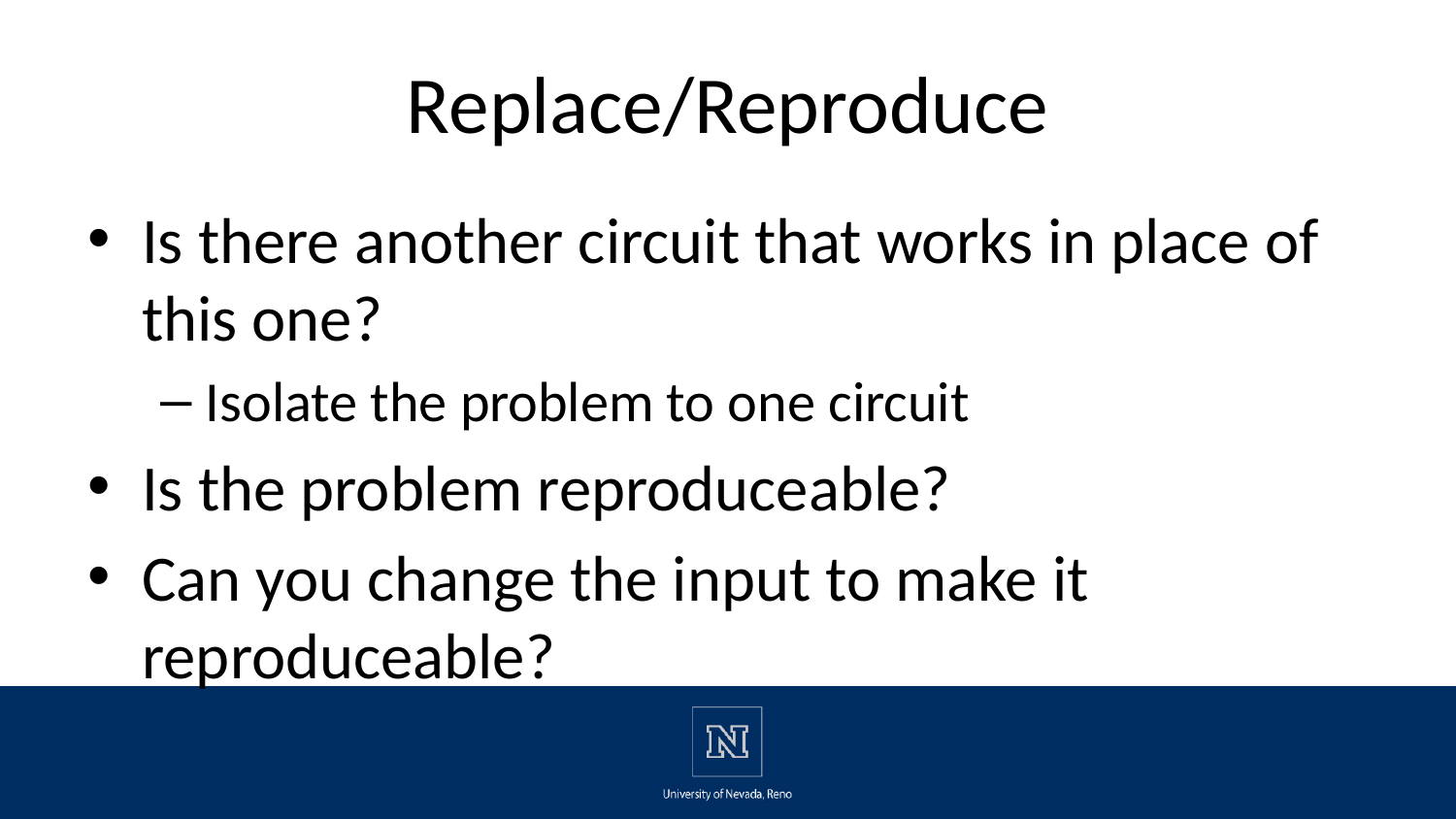

# Replace/Reproduce
Is there another circuit that works in place of this one?
Isolate the problem to one circuit
Is the problem reproduceable?
Can you change the input to make it reproduceable?